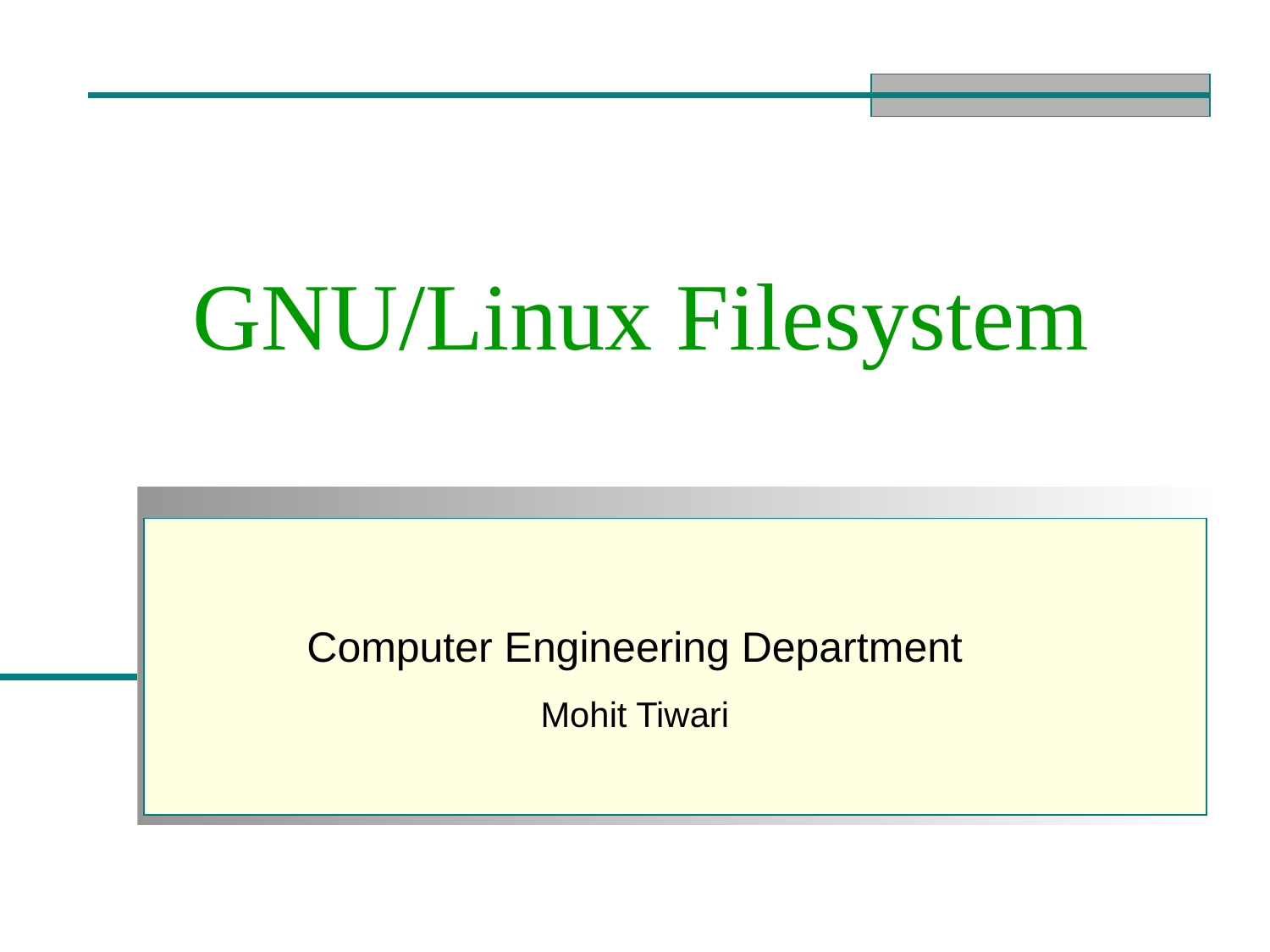

# GNU/Linux Filesystem
Computer Engineering Department
Mohit Tiwari